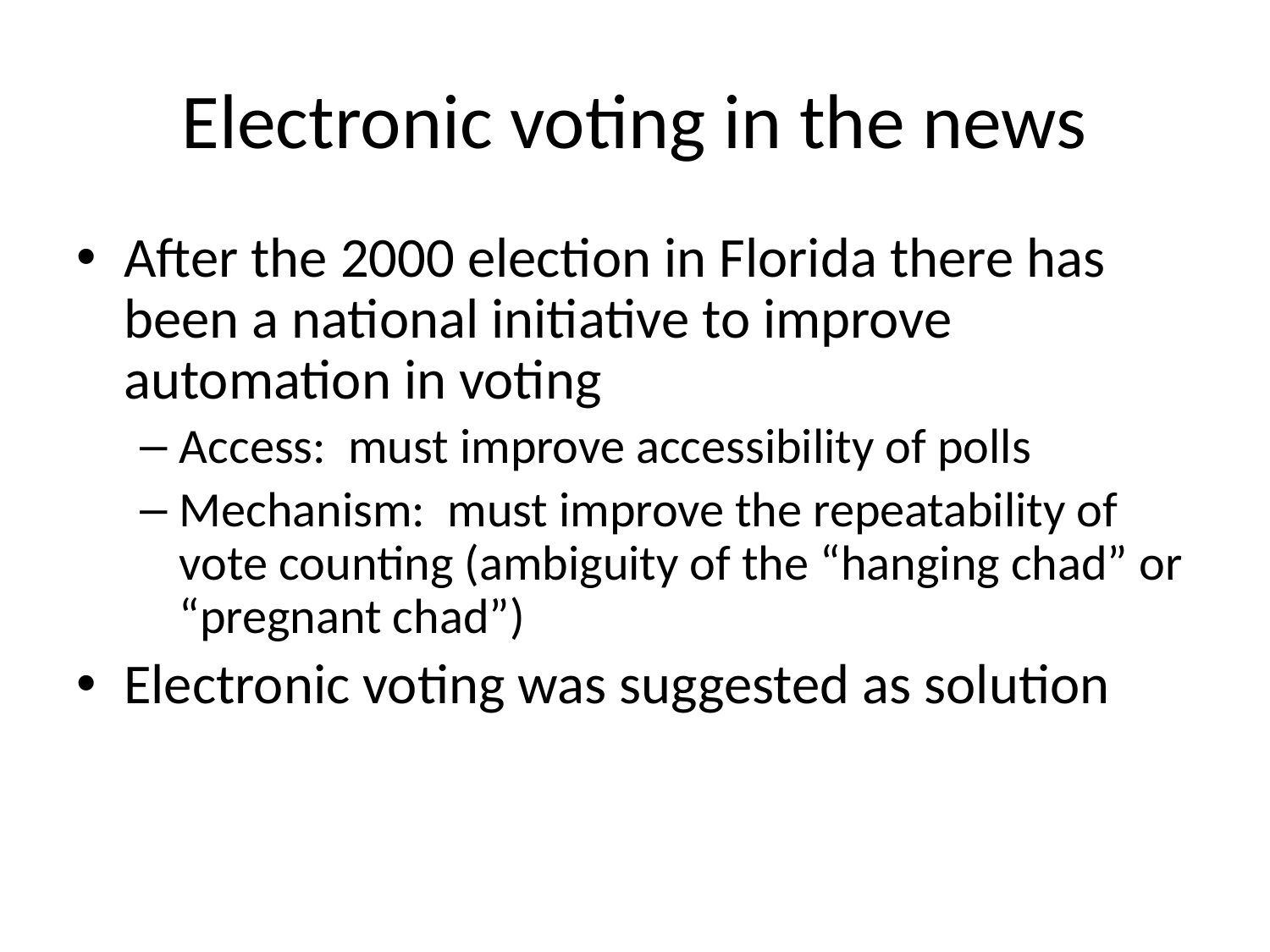

# Electronic voting in the news
After the 2000 election in Florida there has been a national initiative to improve automation in voting
Access:  must improve accessibility of polls
Mechanism:  must improve the repeatability of vote counting (ambiguity of the “hanging chad” or “pregnant chad”)
Electronic voting was suggested as solution